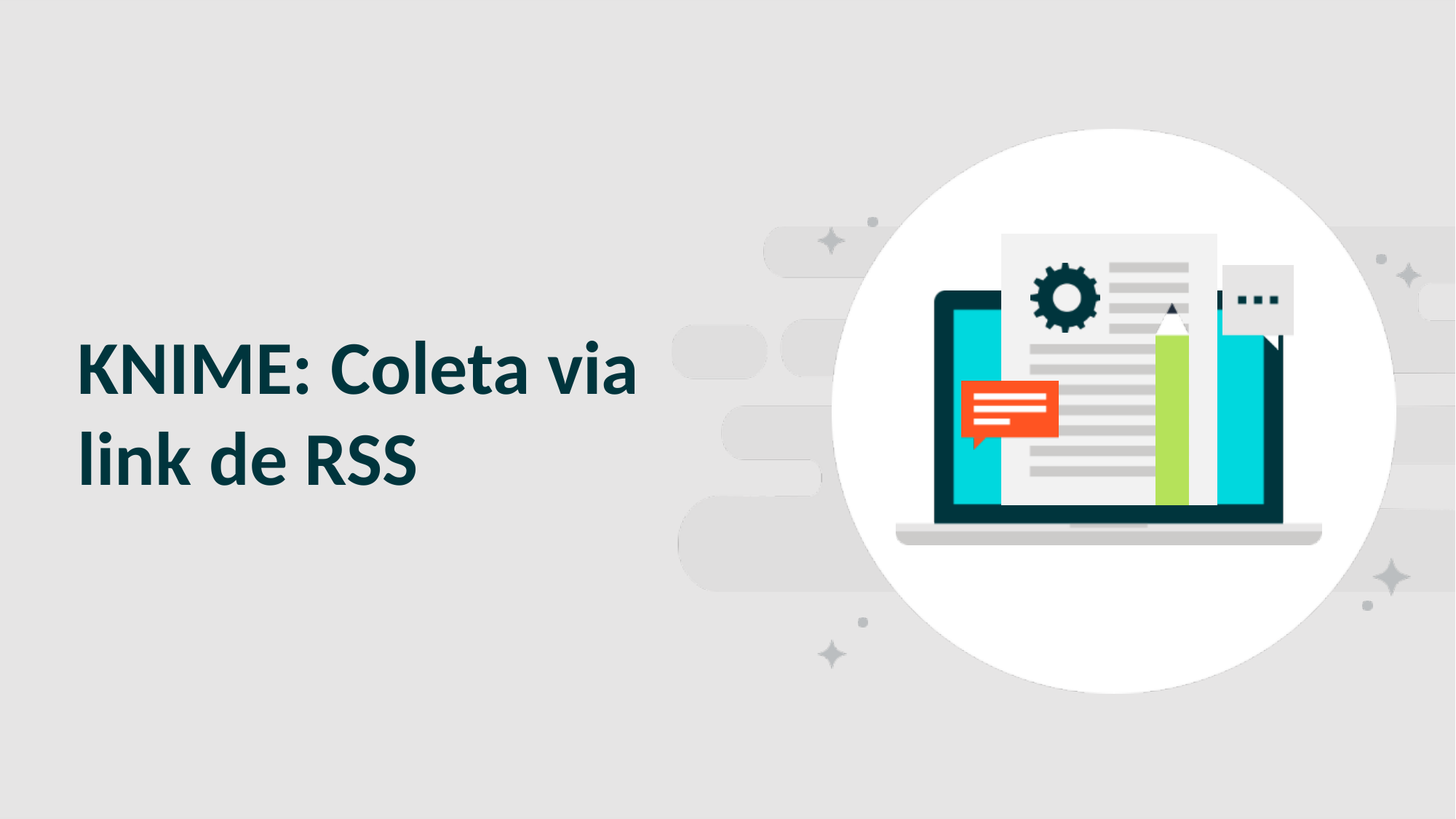

SLIDE PARA SEPARAR CAPÍTULO/ TÓPICO
# KNIME: Coleta via link de RSS